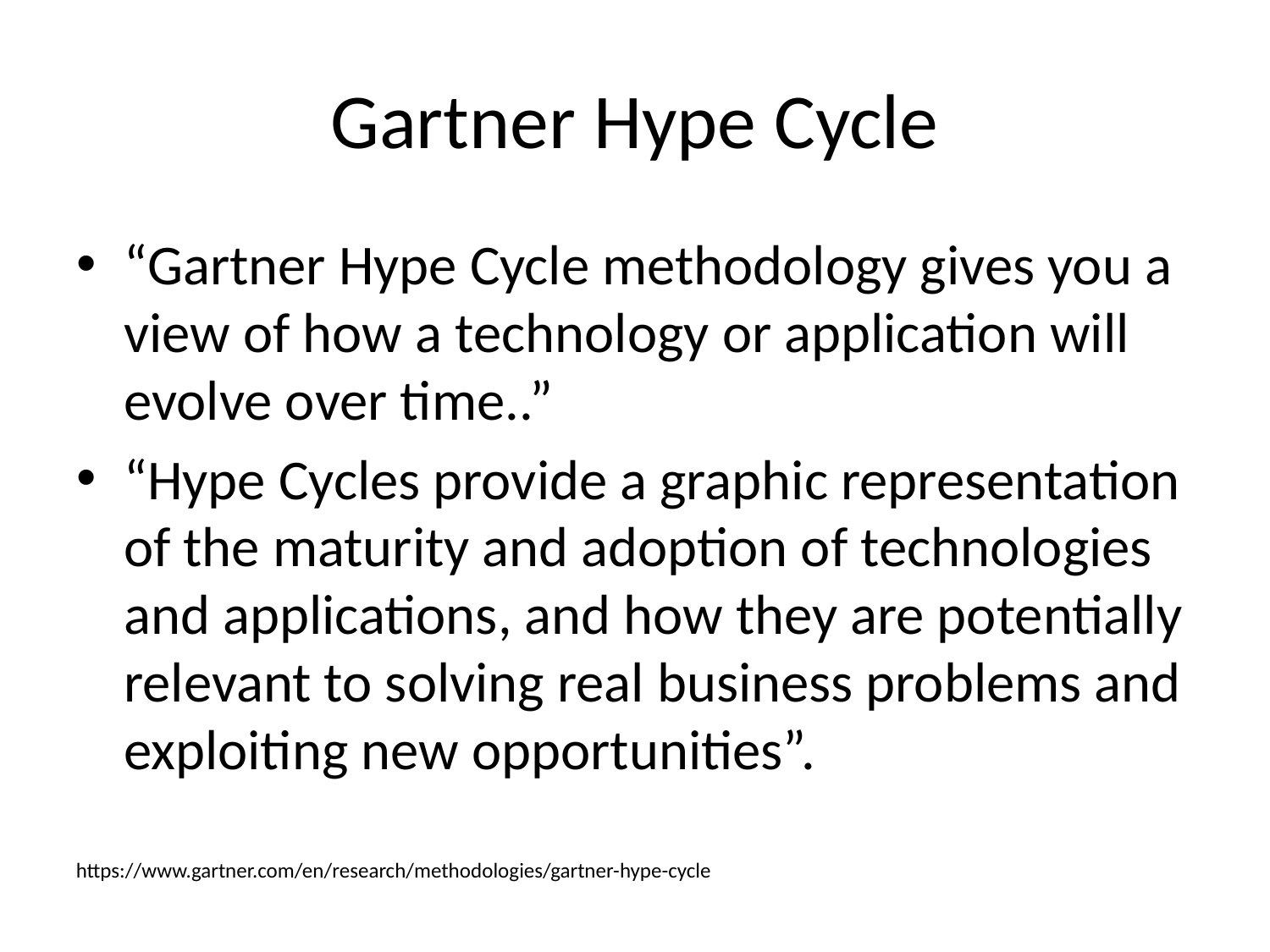

# Gartner Hype Cycle
“Gartner Hype Cycle methodology gives you a view of how a technology or application will evolve over time..”
“Hype Cycles provide a graphic representation of the maturity and adoption of technologies and applications, and how they are potentially relevant to solving real business problems and exploiting new opportunities”.
https://www.gartner.com/en/research/methodologies/gartner-hype-cycle